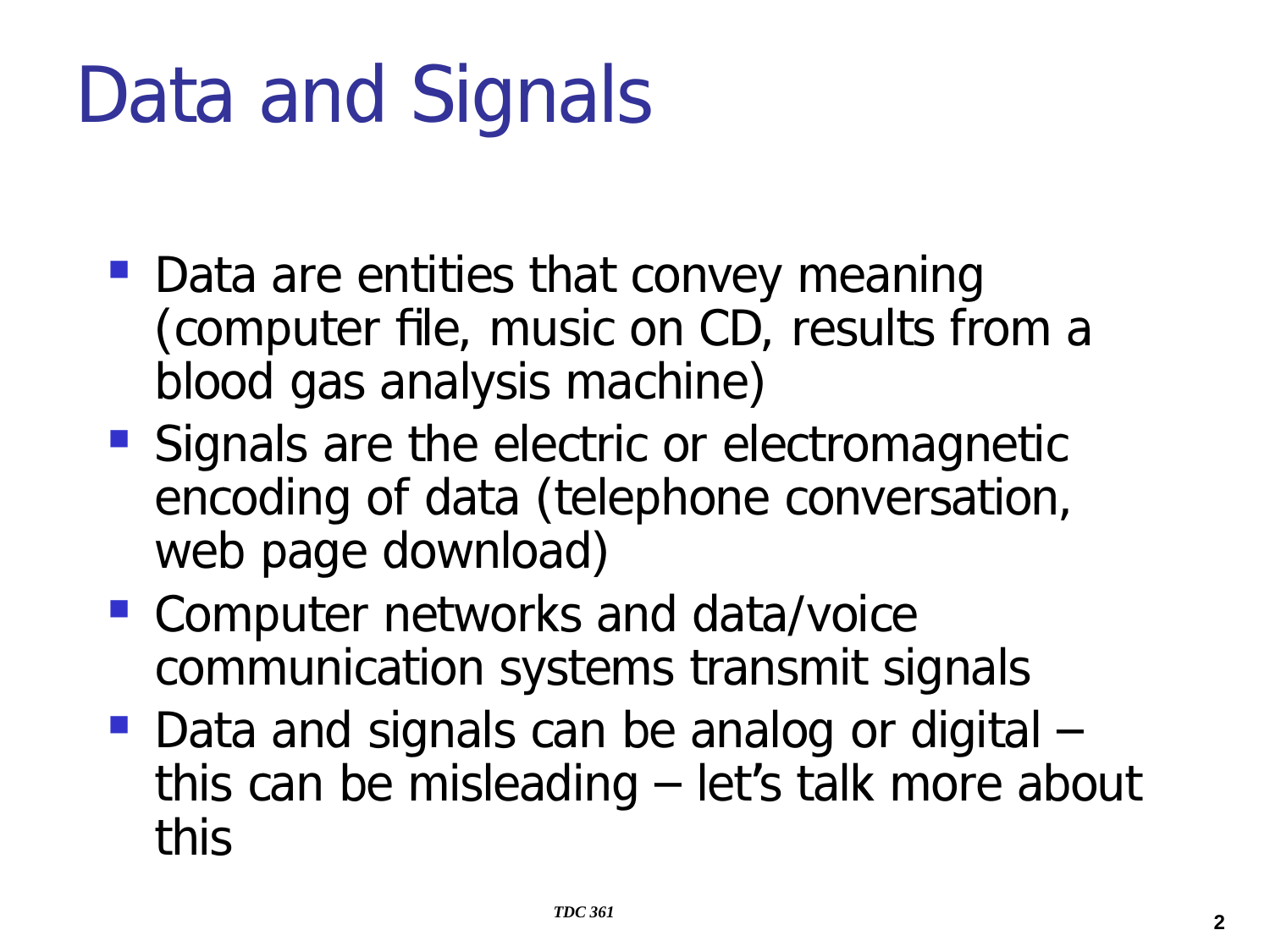

# Data and Signals
Data are entities that convey meaning (computer file, music on CD, results from a blood gas analysis machine)
Signals are the electric or electromagnetic encoding of data (telephone conversation, web page download)
Computer networks and data/voice communication systems transmit signals
Data and signals can be analog or digital – this can be misleading – let’s talk more about this
TDC 361
2